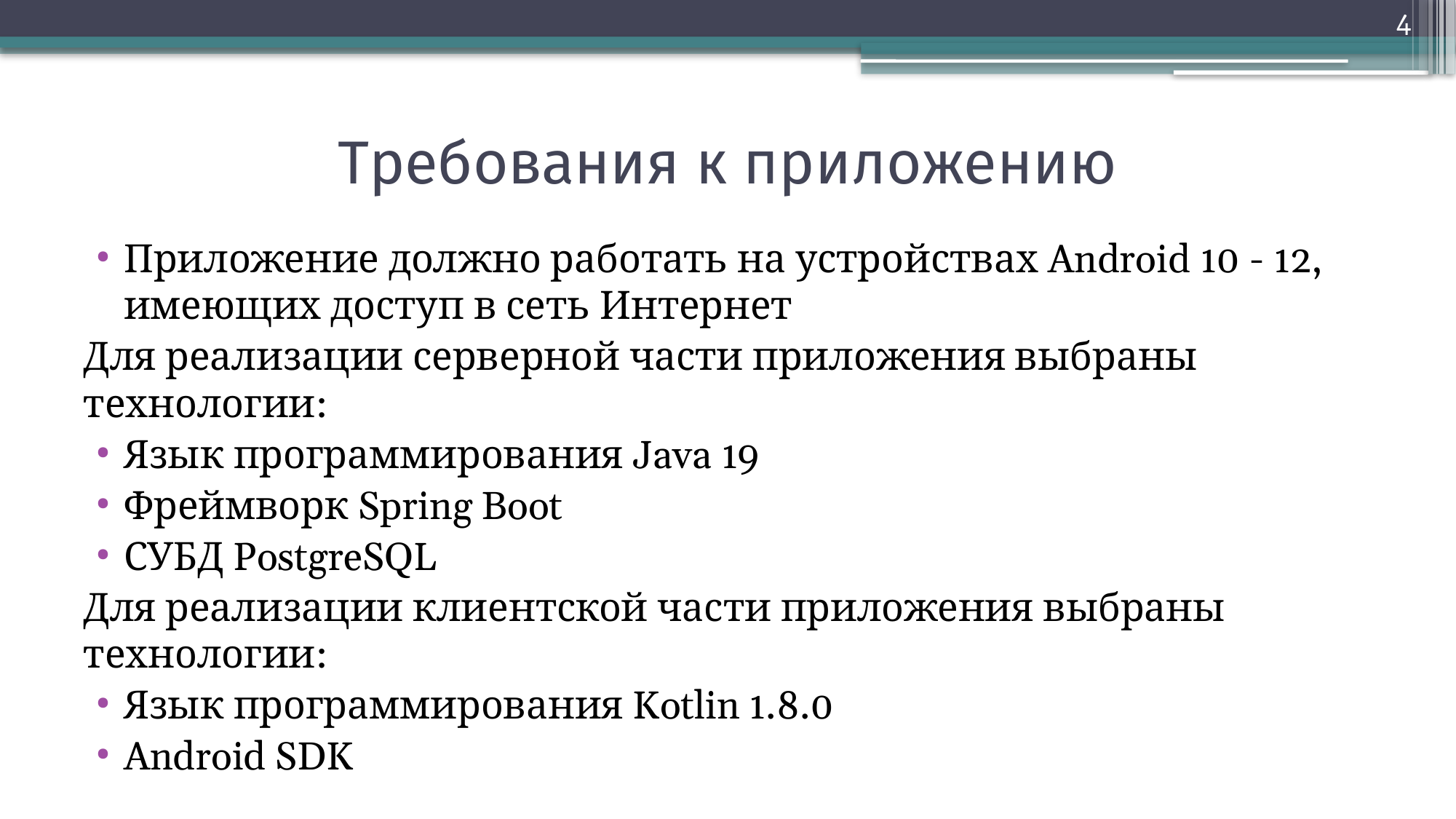

4
# Требования к приложению
Приложение должно работать на устройствах Android 10 - 12, имеющих доступ в сеть Интернет
Для реализации серверной части приложения выбраны технологии:
Язык программирования Java 19
Фреймворк Spring Boot
СУБД PostgreSQL
Для реализации клиентской части приложения выбраны технологии:
Язык программирования Kotlin 1.8.0
Android SDK